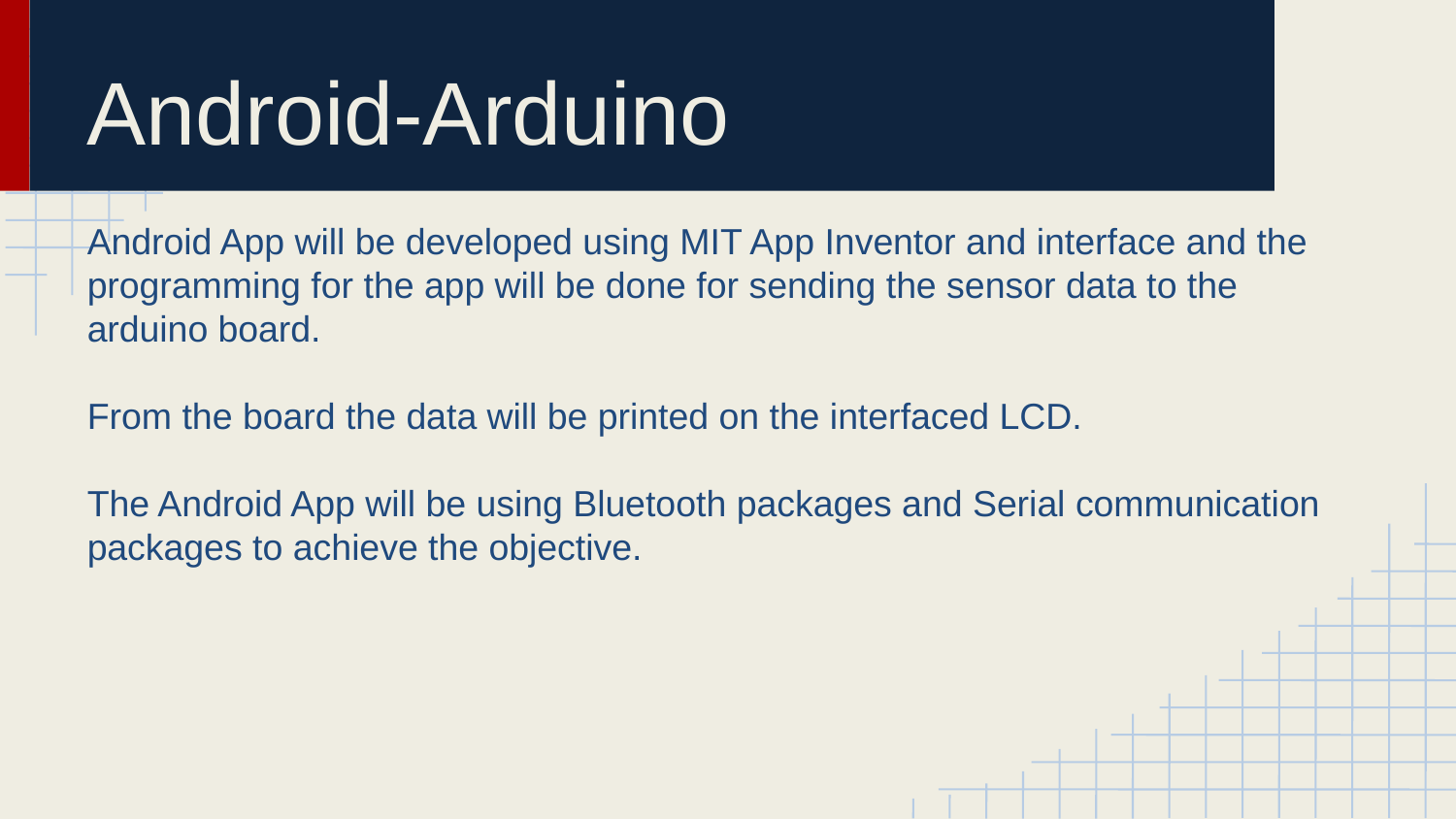

Android-Arduino
Android App will be developed using MIT App Inventor and interface and the programming for the app will be done for sending the sensor data to the arduino board.

From the board the data will be printed on the interfaced LCD.

The Android App will be using Bluetooth packages and Serial communication packages to achieve the objective.